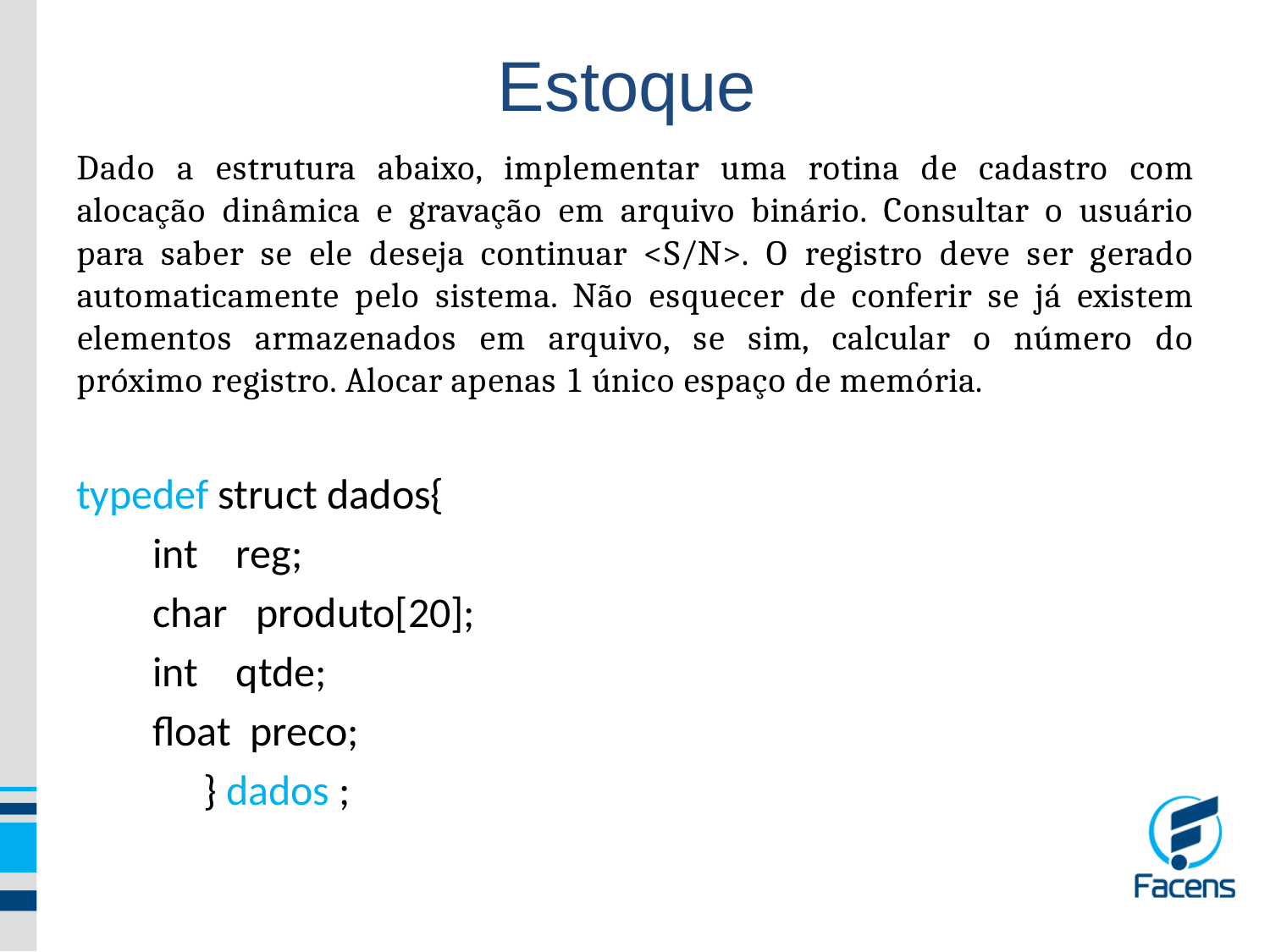

Estoque
Dado a estrutura abaixo, implementar uma rotina de cadastro com alocação dinâmica e gravação em arquivo binário. Consultar o usuário para saber se ele deseja continuar <S/N>. O registro deve ser gerado automaticamente pelo sistema. Não esquecer de conferir se já existem elementos armazenados em arquivo, se sim, calcular o número do próximo registro. Alocar apenas 1 único espaço de memória.

typedef struct dados{
        int    reg;
        char   produto[20];
        int    qtde;
        float  preco;
         	} dados ;